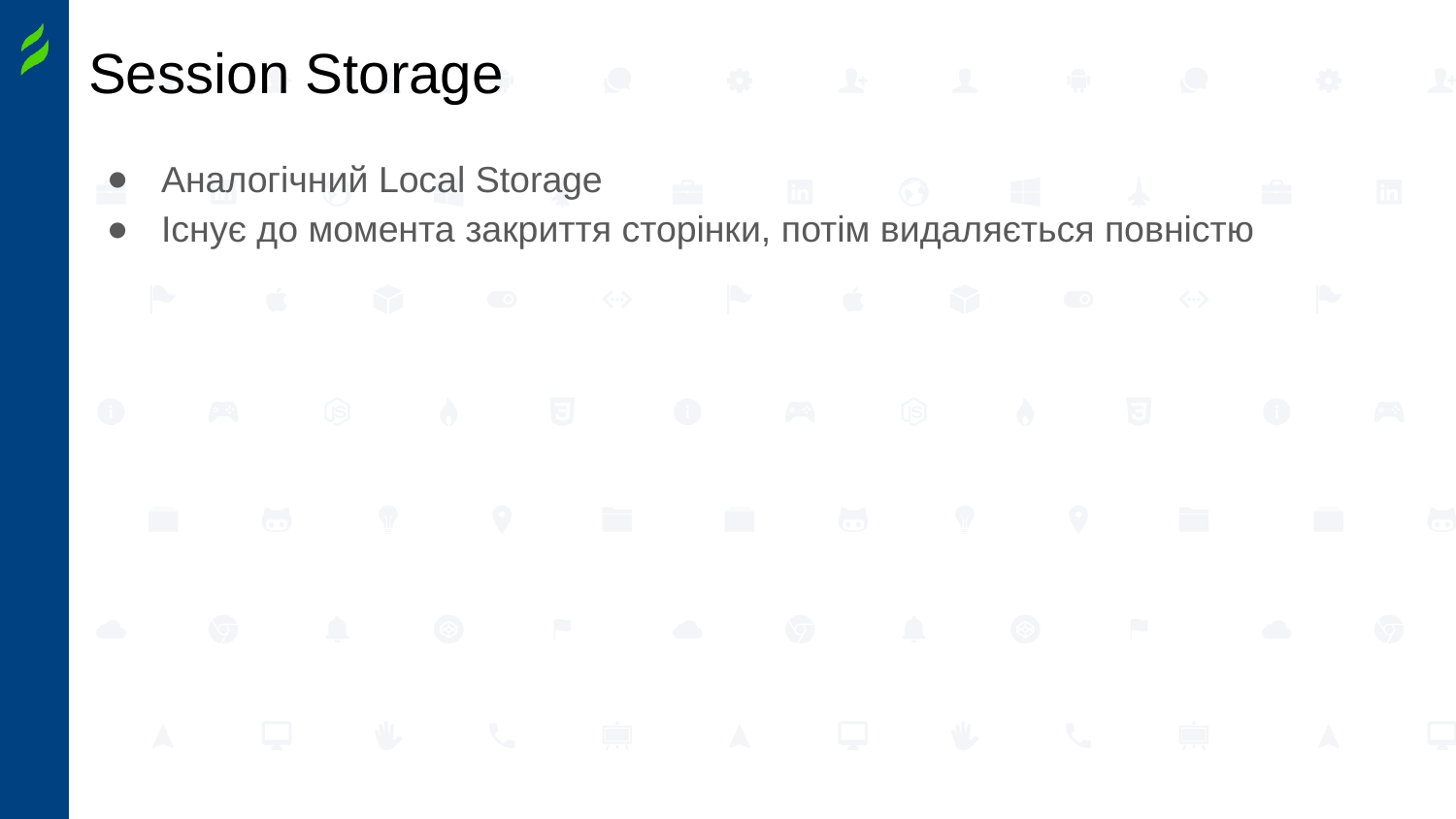

# Session Storage
Аналогічний Local Storage
Існує до момента закриття сторінки, потім видаляється повністю